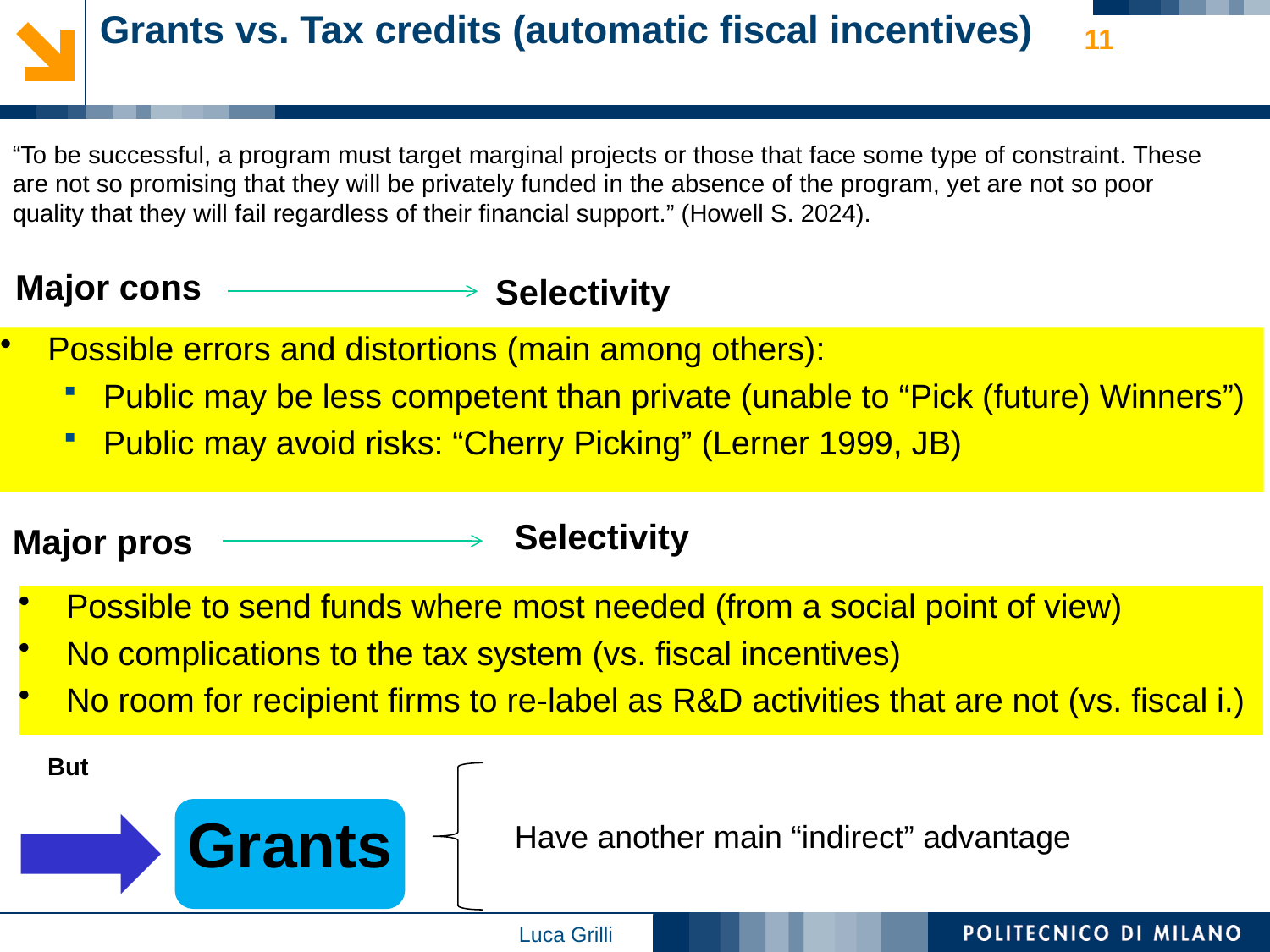

# Grants vs. Tax credits (automatic fiscal incentives)
11
“To be successful, a program must target marginal projects or those that face some type of constraint. These are not so promising that they will be privately funded in the absence of the program, yet are not so poor quality that they will fail regardless of their financial support.” (Howell S. 2024).
Major cons
Selectivity
Possible errors and distortions (main among others):
Public may be less competent than private (unable to “Pick (future) Winners”)
Public may avoid risks: “Cherry Picking” (Lerner 1999, JB)

Selectivity
Major pros
Possible to send funds where most needed (from a social point of view)
No complications to the tax system (vs. fiscal incentives)
No room for recipient firms to re-label as R&D activities that are not (vs. fiscal i.)

But

Grants
Have another main “indirect” advantage